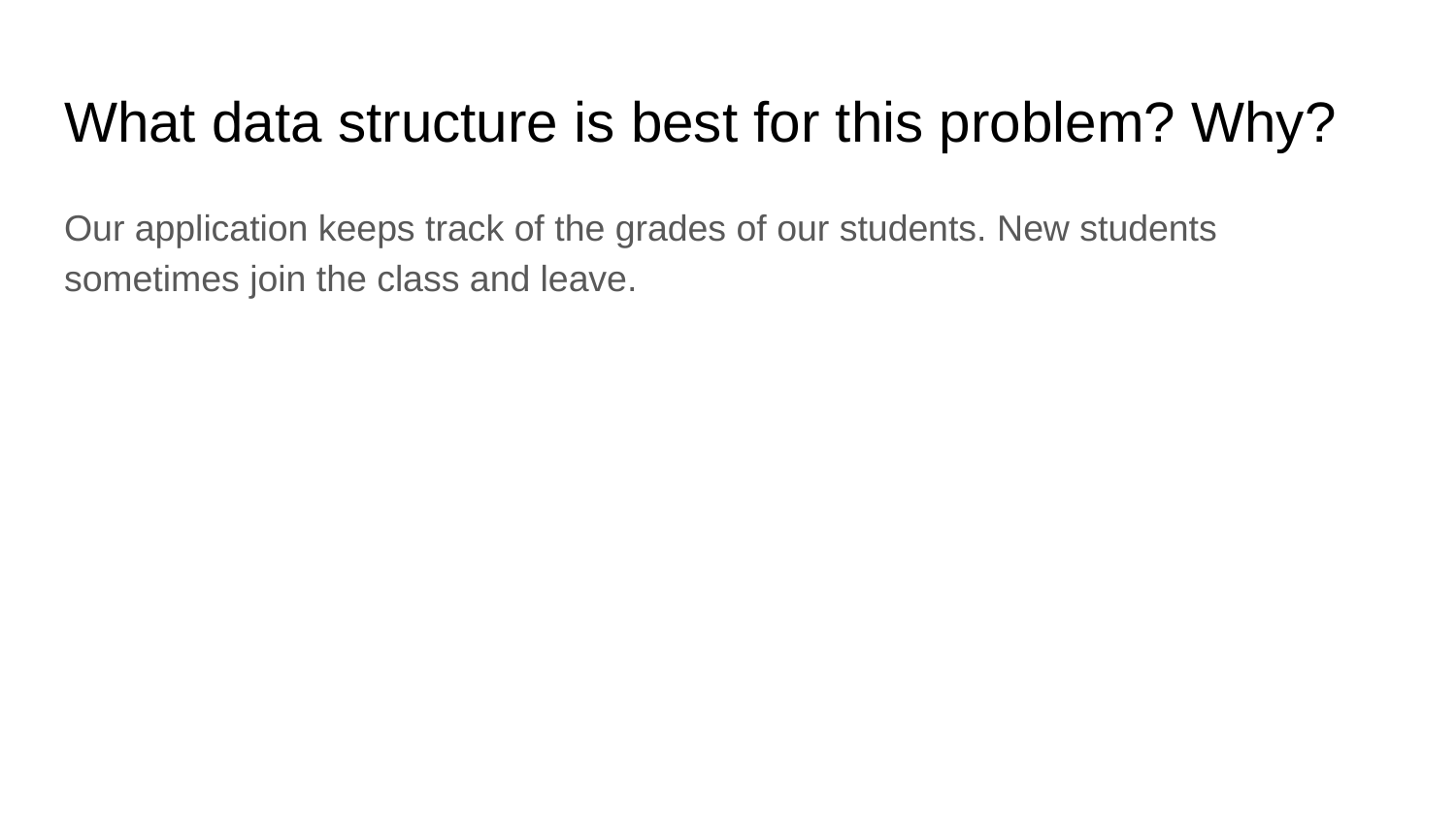

# What data structure is best for this problem? Why?
Our application keeps track of the grades of our students. New students sometimes join the class and leave.